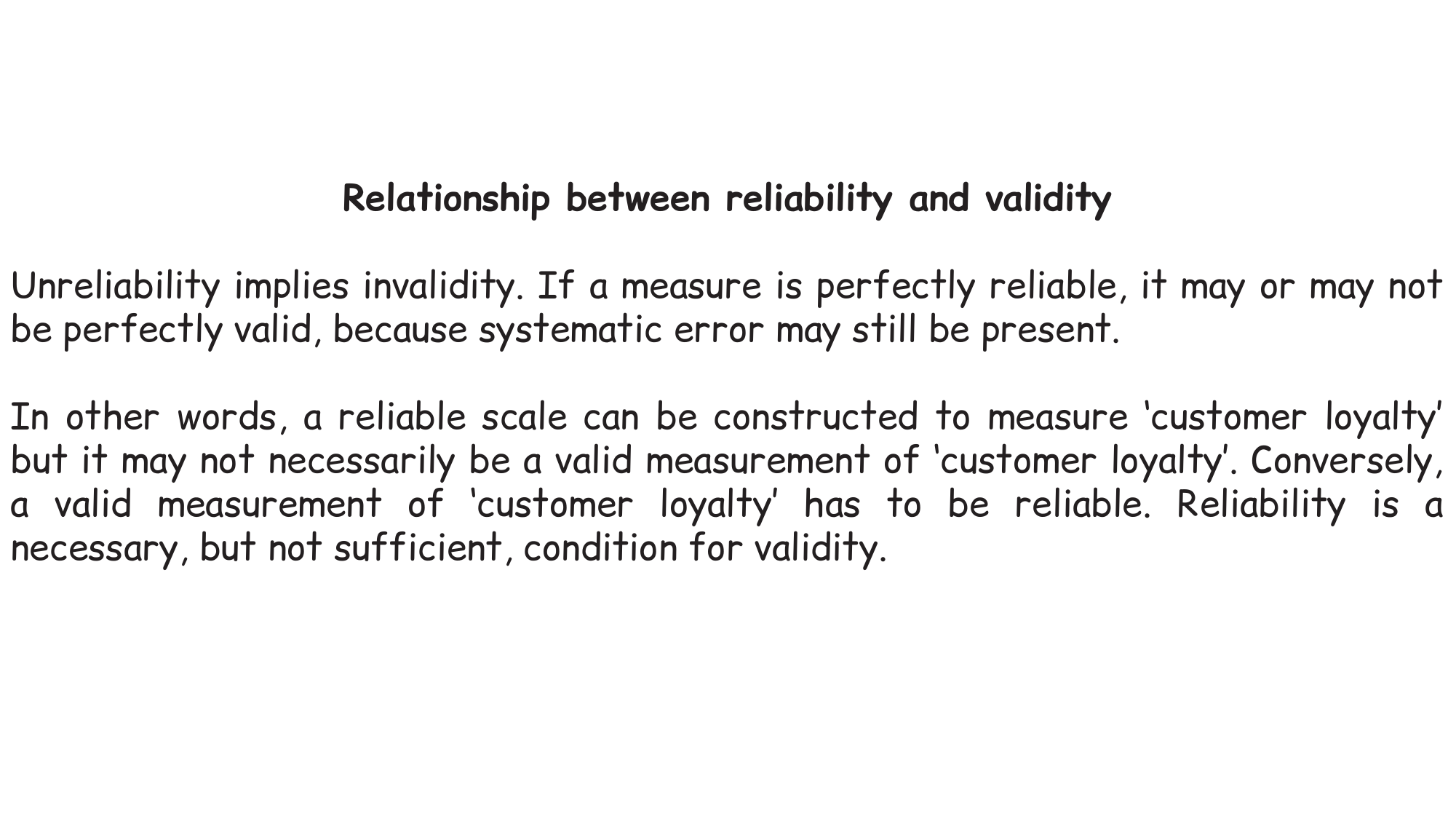

Relationship between reliability and validity

Unreliability implies invalidity. If a measure is perfectly reliable, it may or may not be perfectly valid, because systematic error may still be present.

In other words, a reliable scale can be constructed to measure ‘customer loyalty’ but it may not necessarily be a valid measurement of ‘customer loyalty’. Conversely, a valid measurement of ‘customer loyalty’ has to be reliable. Reliability is a necessary, but not sufficient, condition for validity.